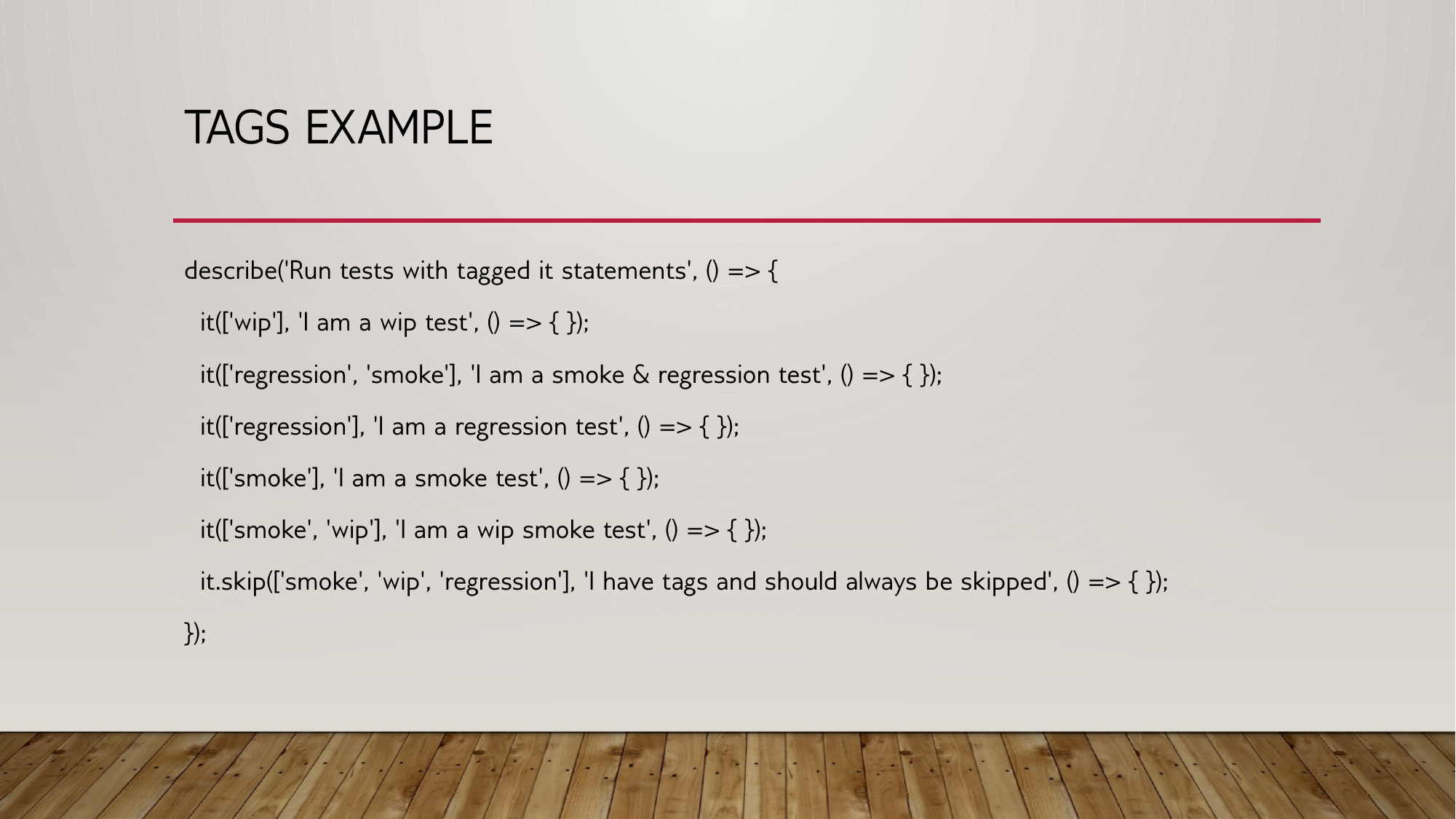

# Tags example
describe('Run tests with tagged it statements', () => {
  it(['wip'], 'I am a wip test', () => { });
  it(['regression', 'smoke'], 'I am a smoke & regression test', () => { });
  it(['regression'], 'I am a regression test', () => { });
  it(['smoke'], 'I am a smoke test', () => { });
  it(['smoke', 'wip'], 'I am a wip smoke test', () => { });
  it.skip(['smoke', 'wip', 'regression'], 'I have tags and should always be skipped', () => { });
});